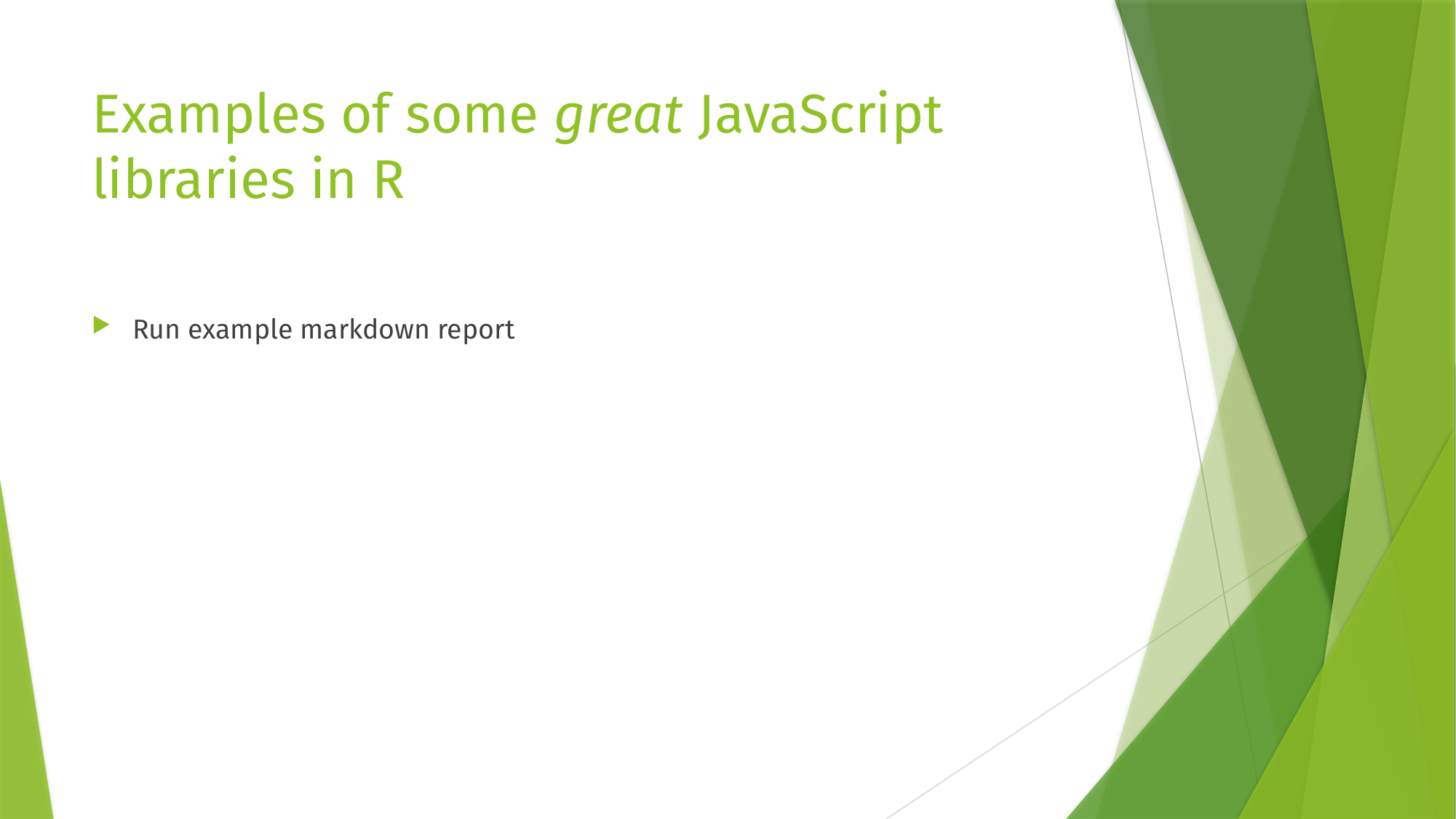

# Examples of some great JavaScript libraries in R

Run example markdown report